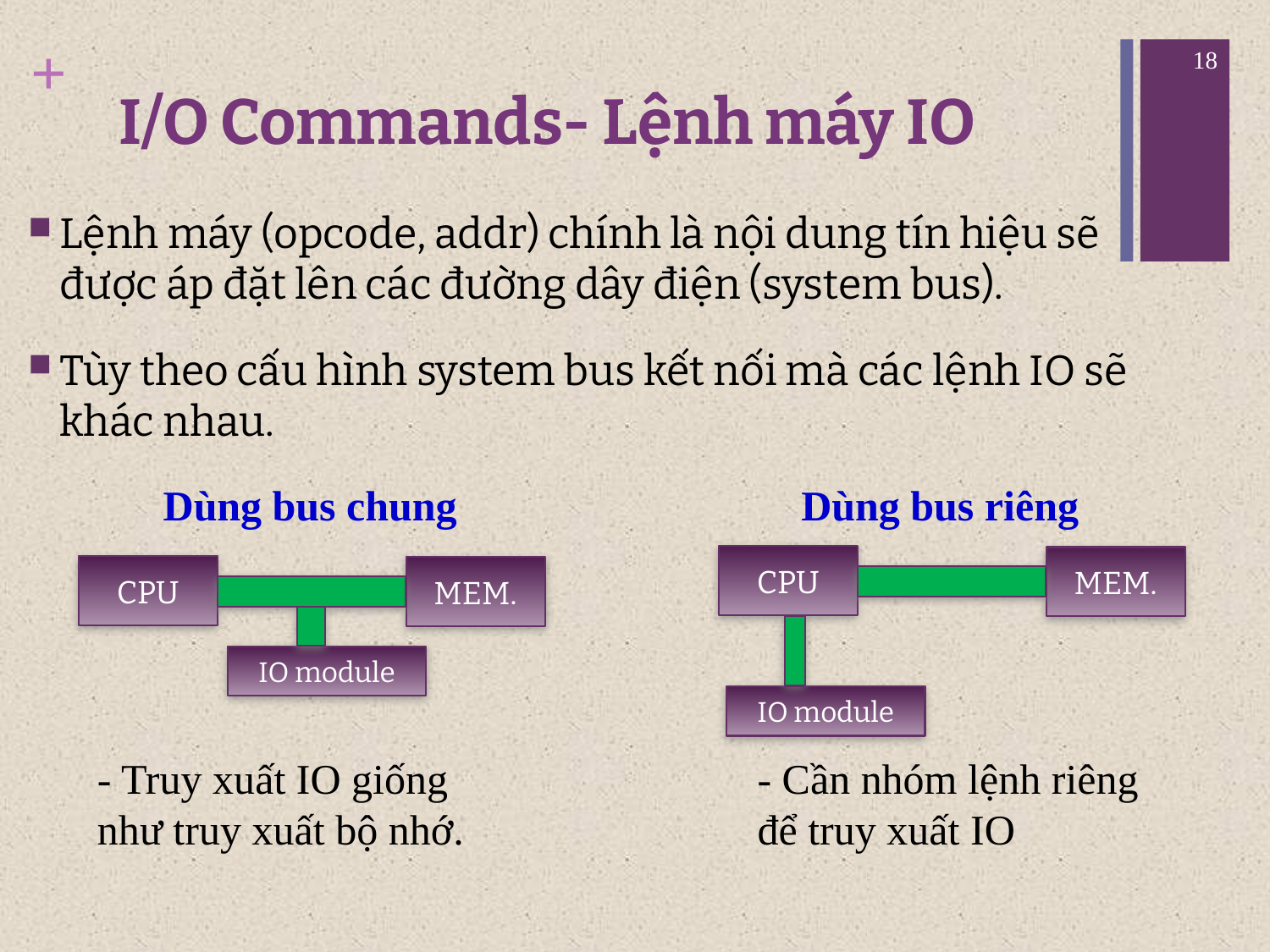

18
# I/O Commands- Lệnh máy IO
Lệnh máy (opcode, addr) chính là nội dung tín hiệu sẽ được áp đặt lên các đường dây điện (system bus).
Tùy theo cấu hình system bus kết nối mà các lệnh IO sẽ khác nhau.
Dùng bus chung
Dùng bus riêng
CPU
MEM.

IO module
CPU
MEM.

IO module
- Truy xuất IO giống như truy xuất bộ nhớ.
- Cần nhóm lệnh riêng để truy xuất IO